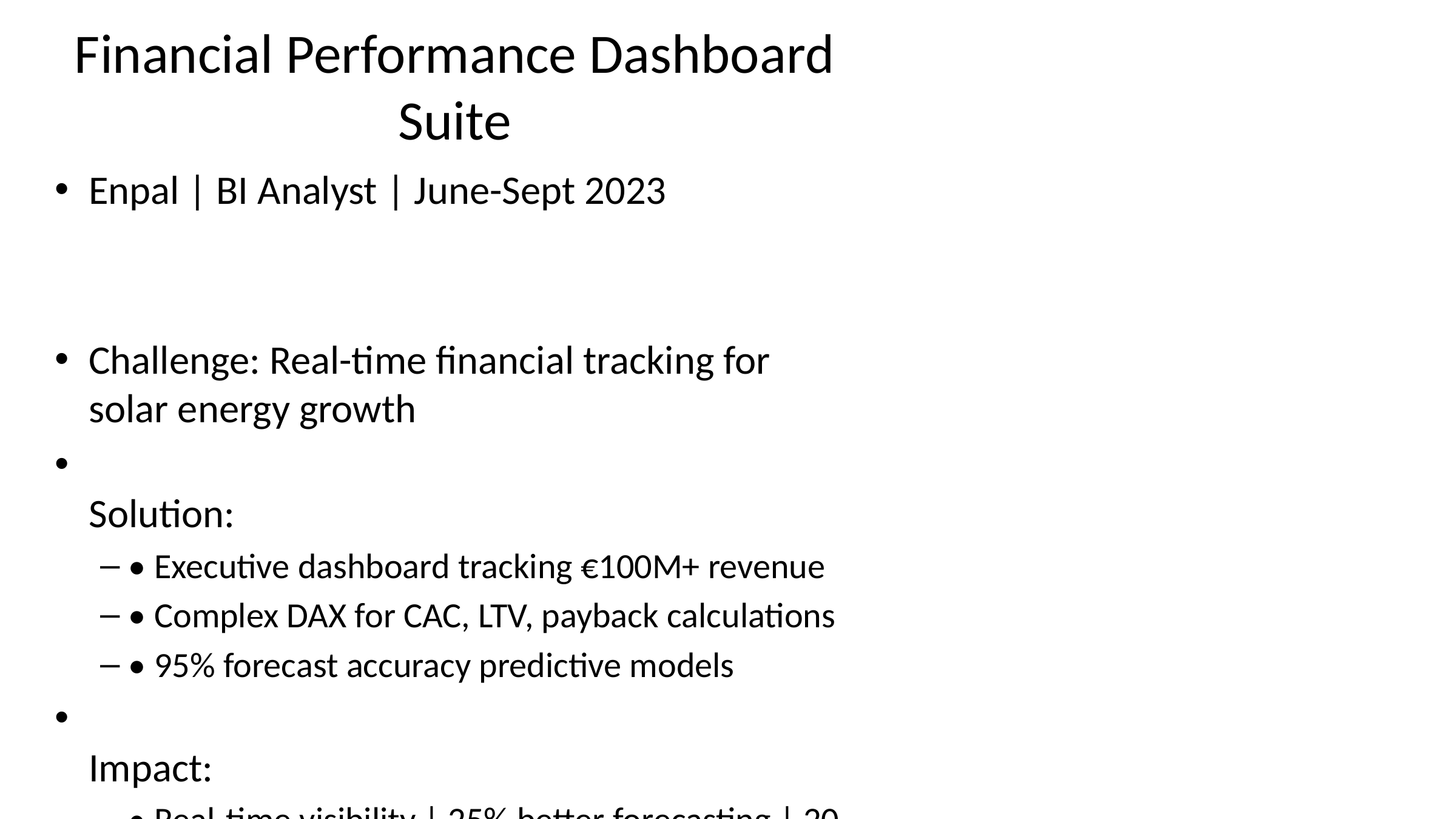

# Financial Performance Dashboard Suite
Enpal | BI Analyst | June-Sept 2023

Challenge: Real-time financial tracking for solar energy growth
Solution:
• Executive dashboard tracking €100M+ revenue
• Complex DAX for CAC, LTV, payback calculations
• 95% forecast accuracy predictive models
Impact:
• Real-time visibility | 25% better forecasting | 20 hrs/week saved